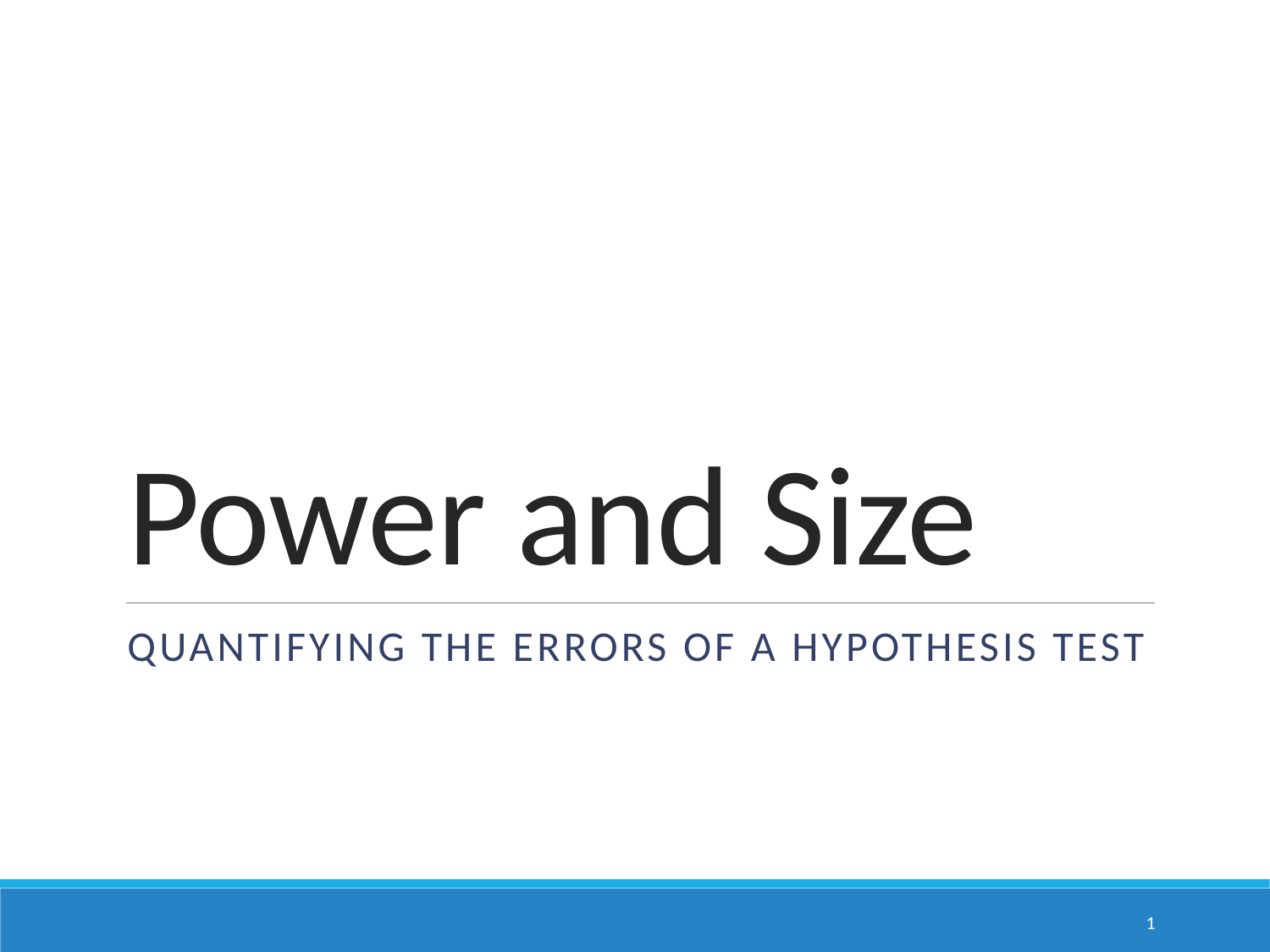

# Power and Size
Quantifying the errors of a Hypothesis Test
1